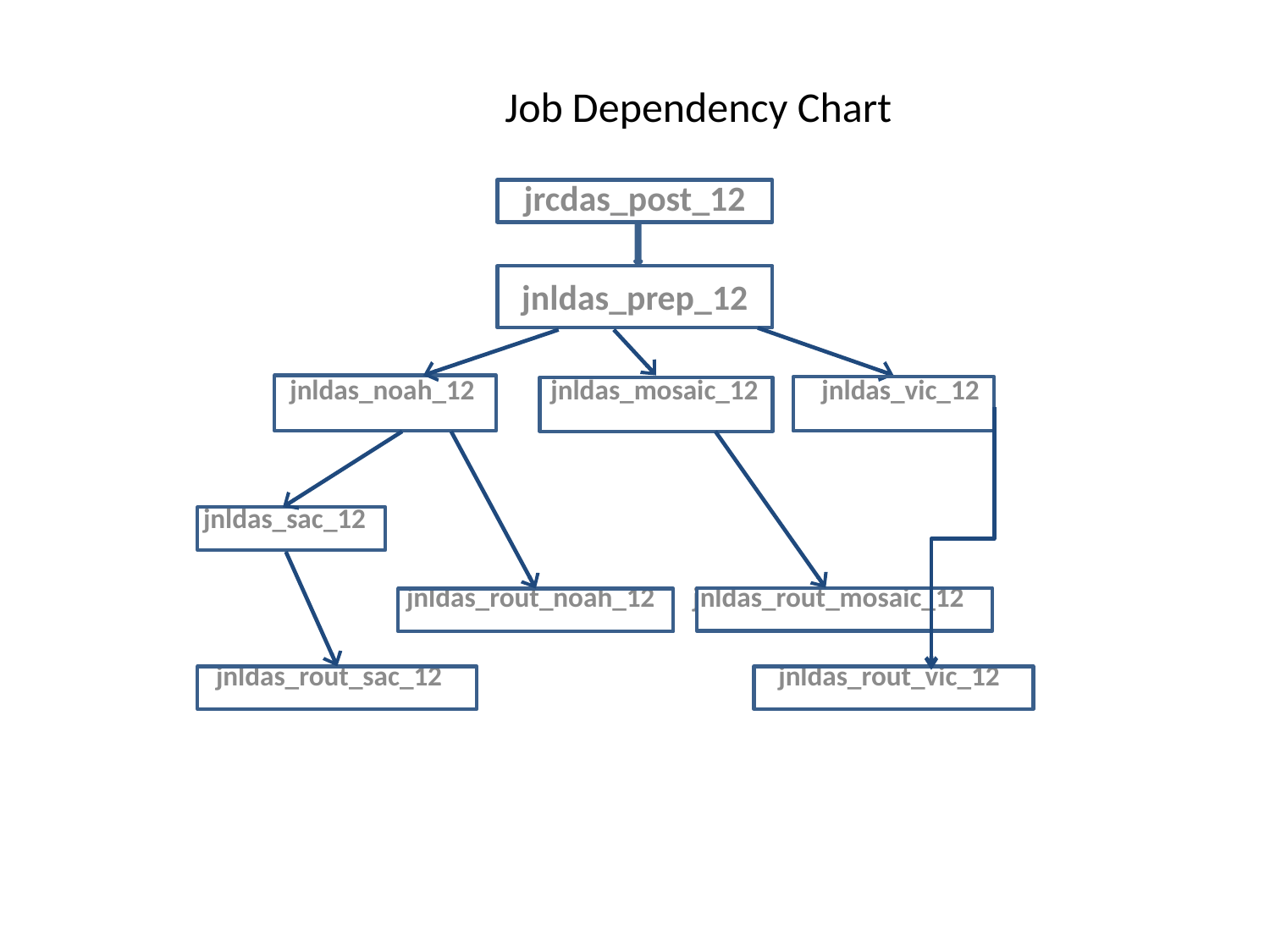

# Job Dependency Chart
jrcdas_post_12

jnldas_prep_12

jnldas_noah_12            jnldas_mosaic_12          jnldas_vic_12

jnldas_sac_12

                                jnldas_rout_noah_12      jnldas_rout_mosaic_12

  jnldas_rout_sac_12                                                     jnldas_rout_vic_12